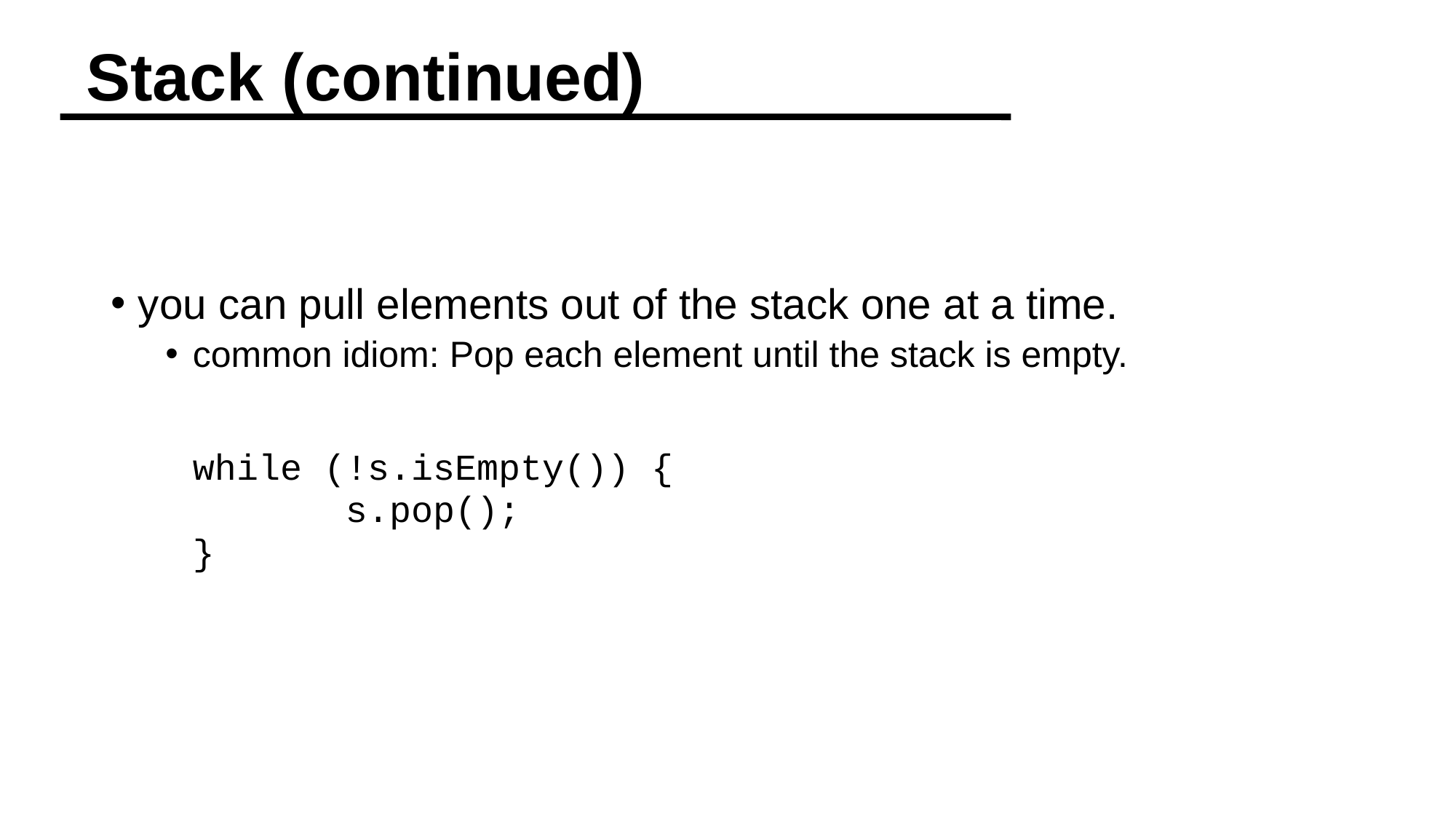

# Stack (continued)

you can pull elements out of the stack one at a time.
common idiom: Pop each element until the stack is empty.

	while (!s.isEmpty()) {
	       s.pop();
	}